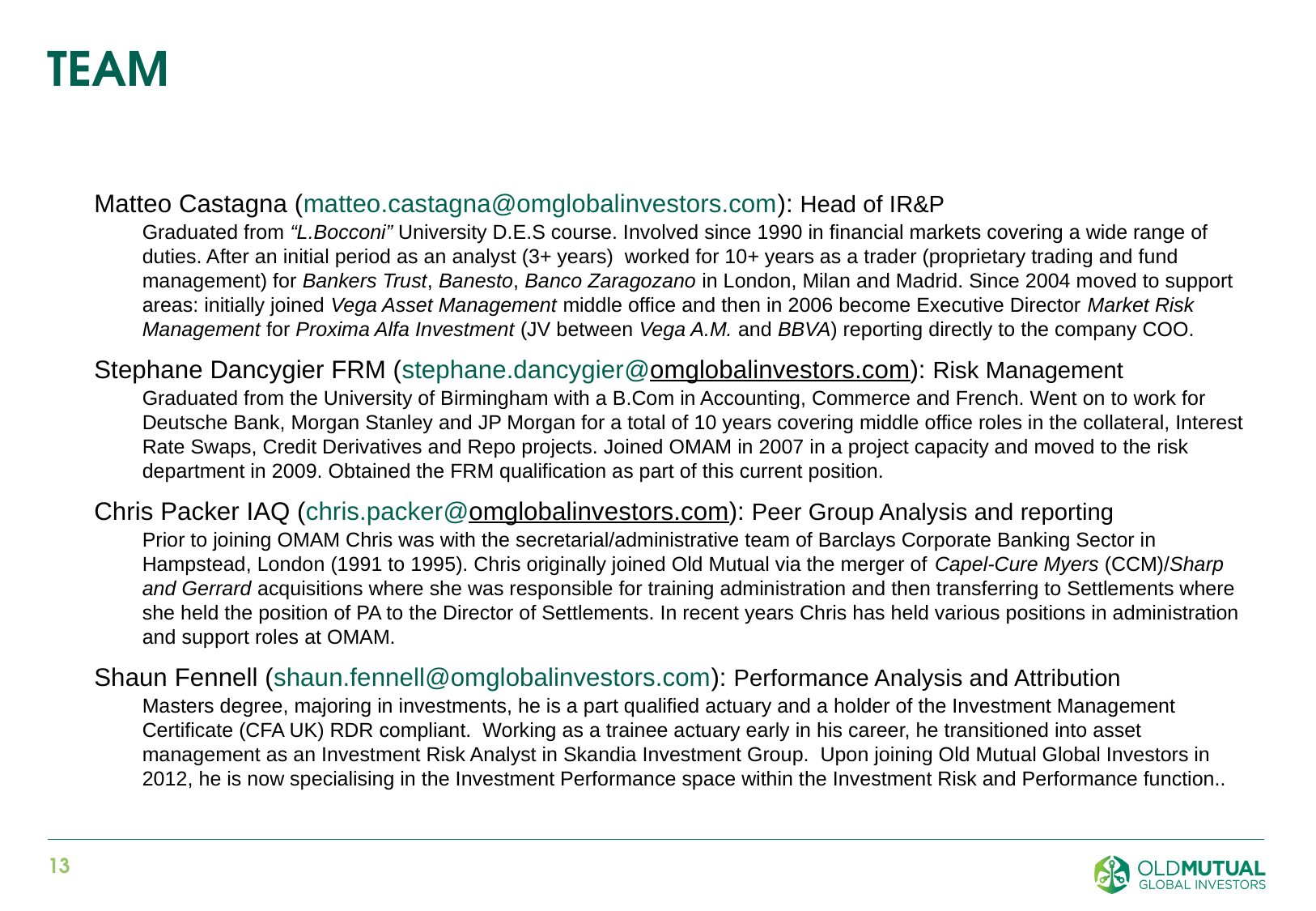

# TEAM

Matteo Castagna (matteo.castagna@omglobalinvestors.com): Head of IR&P
Graduated from “L.Bocconi” University D.E.S course. Involved since 1990 in financial markets covering a wide range of duties. After an initial period as an analyst (3+ years)  worked for 10+ years as a trader (proprietary trading and fund management) for Bankers Trust, Banesto, Banco Zaragozano in London, Milan and Madrid. Since 2004 moved to support areas: initially joined Vega Asset Management middle office and then in 2006 become Executive Director Market Risk Management for Proxima Alfa Investment (JV between Vega A.M. and BBVA) reporting directly to the company COO.
Stephane Dancygier FRM (stephane.dancygier@omglobalinvestors.com): Risk Management
Graduated from the University of Birmingham with a B.Com in Accounting, Commerce and French. Went on to work for Deutsche Bank, Morgan Stanley and JP Morgan for a total of 10 years covering middle office roles in the collateral, Interest Rate Swaps, Credit Derivatives and Repo projects. Joined OMAM in 2007 in a project capacity and moved to the risk department in 2009. Obtained the FRM qualification as part of this current position.
Chris Packer IAQ (chris.packer@omglobalinvestors.com): Peer Group Analysis and reporting
Prior to joining OMAM Chris was with the secretarial/administrative team of Barclays Corporate Banking Sector in Hampstead, London (1991 to 1995). Chris originally joined Old Mutual via the merger of Capel-Cure Myers (CCM)/Sharp and Gerrard acquisitions where she was responsible for training administration and then transferring to Settlements where she held the position of PA to the Director of Settlements. In recent years Chris has held various positions in administration and support roles at OMAM.
Shaun Fennell (shaun.fennell@omglobalinvestors.com): Performance Analysis and Attribution
Masters degree, majoring in investments, he is a part qualified actuary and a holder of the Investment Management Certificate (CFA UK) RDR compliant.  Working as a trainee actuary early in his career, he transitioned into asset management as an Investment Risk Analyst in Skandia Investment Group.  Upon joining Old Mutual Global Investors in 2012, he is now specialising in the Investment Performance space within the Investment Risk and Performance function..

13